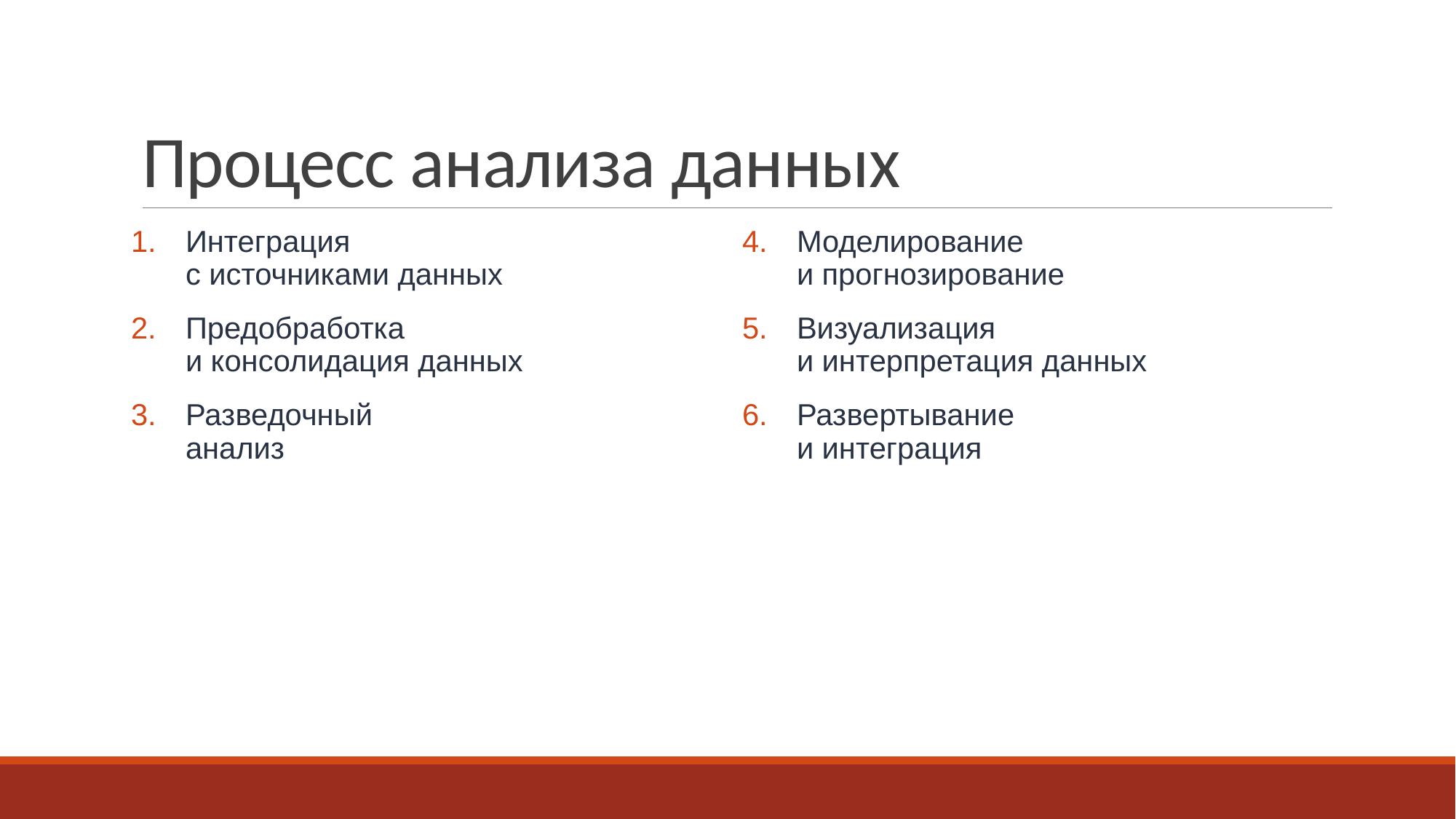

# Процесс анализа данных
Интеграция
с источниками данных
Предобработка
и консолидация данных
Разведочный
анализ

Моделирование
и прогнозирование
Визуализация
и интерпретация данных
Развертывание
и интеграция